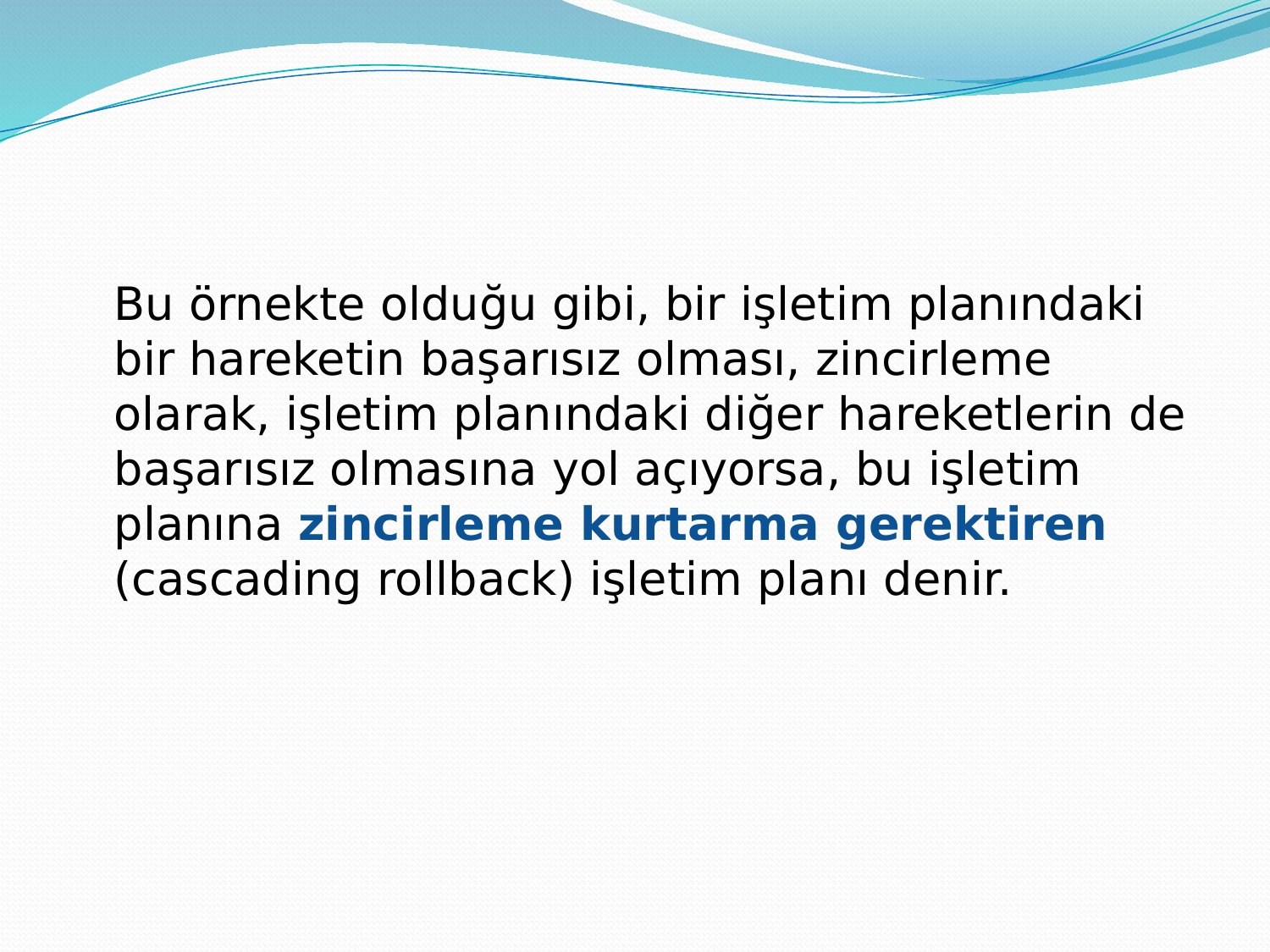

#
	Bu örnekte olduğu gibi, bir işletim planındaki bir hareketin başarısız olması, zincirleme olarak, işletim planındaki diğer hareketlerin de başarısız olmasına yol açıyorsa, bu işletim planına zincirleme kurtarma gerektiren (cascading rollback) işletim planı denir.